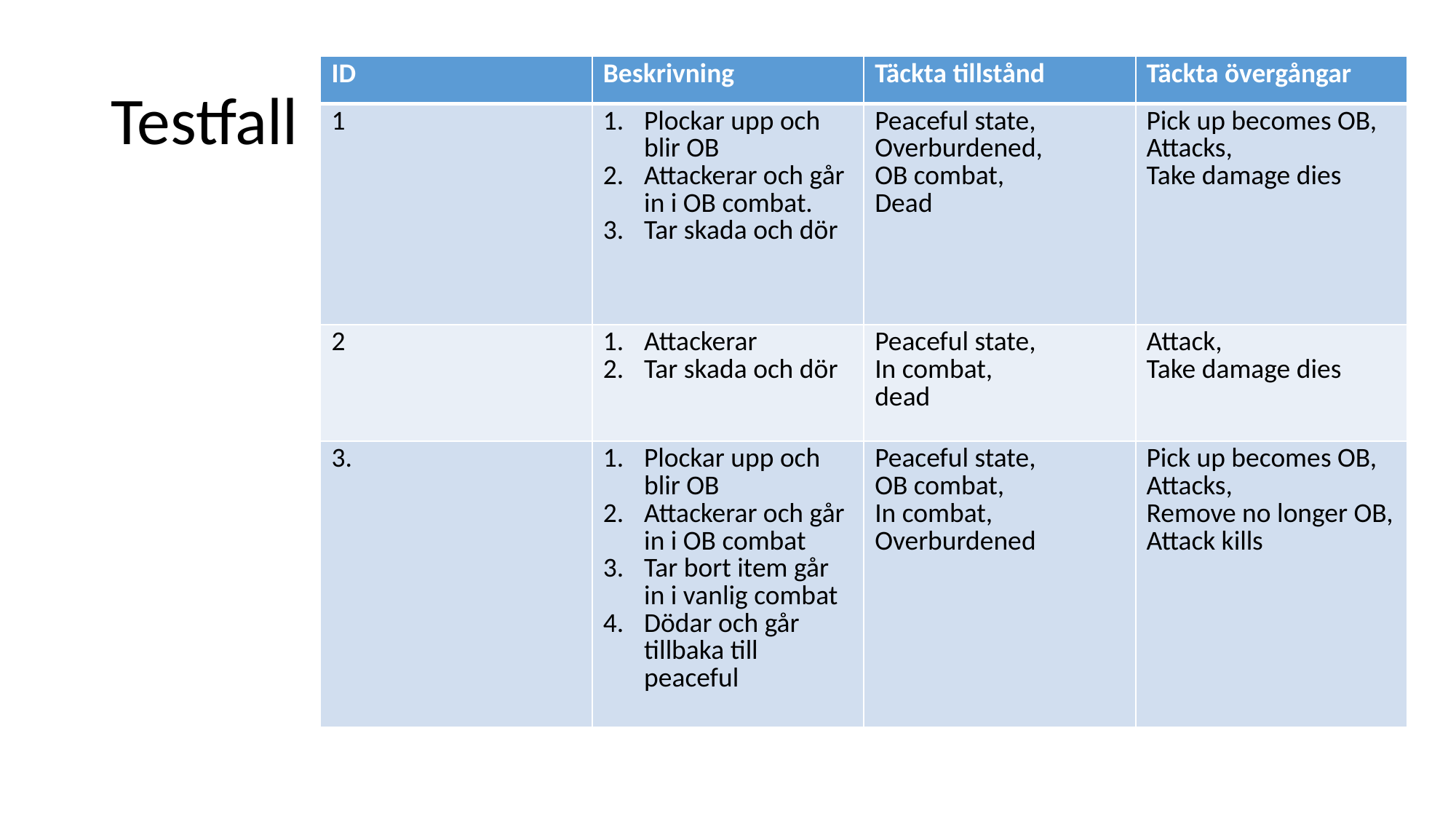

# Testfall
| ID | Beskrivning | Täckta tillstånd | Täckta övergångar |
| --- | --- | --- | --- |
| 1 | Plockar upp och blir OB Attackerar och går in i OB combat. Tar skada och dör | Peaceful state, Overburdened, OB combat, Dead | Pick up becomes OB, Attacks, Take damage dies |
| 2 | Attackerar Tar skada och dör | Peaceful state, In combat, dead | Attack, Take damage dies |
| 3. | Plockar upp och blir OB Attackerar och går in i OB combat Tar bort item går in i vanlig combat Dödar och går tillbaka till peaceful | Peaceful state, OB combat, In combat, Overburdened | Pick up becomes OB, Attacks, Remove no longer OB, Attack kills |